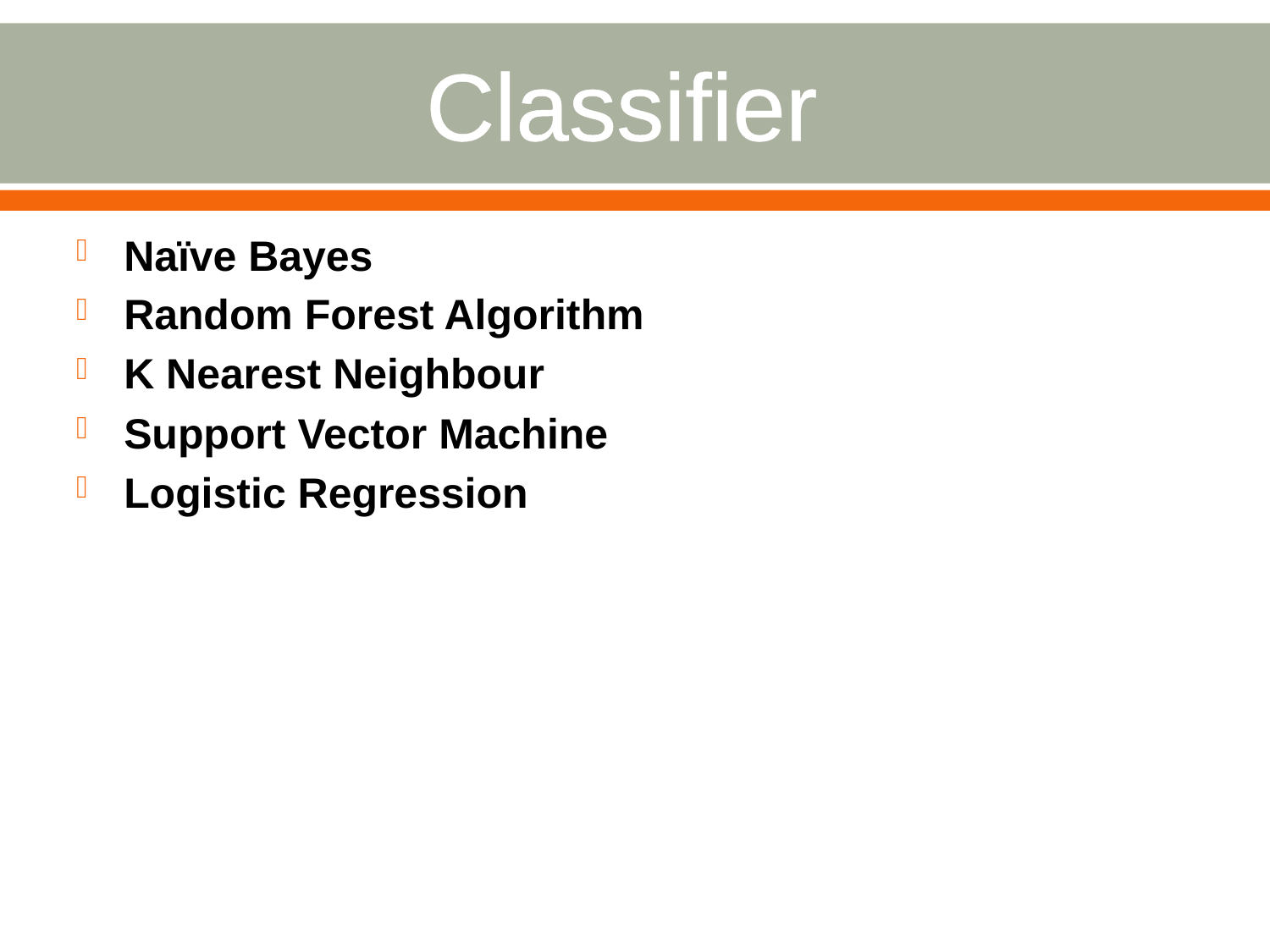

# Classifier
Naïve Bayes
Random Forest Algorithm
K Nearest Neighbour
Support Vector Machine
Logistic Regression